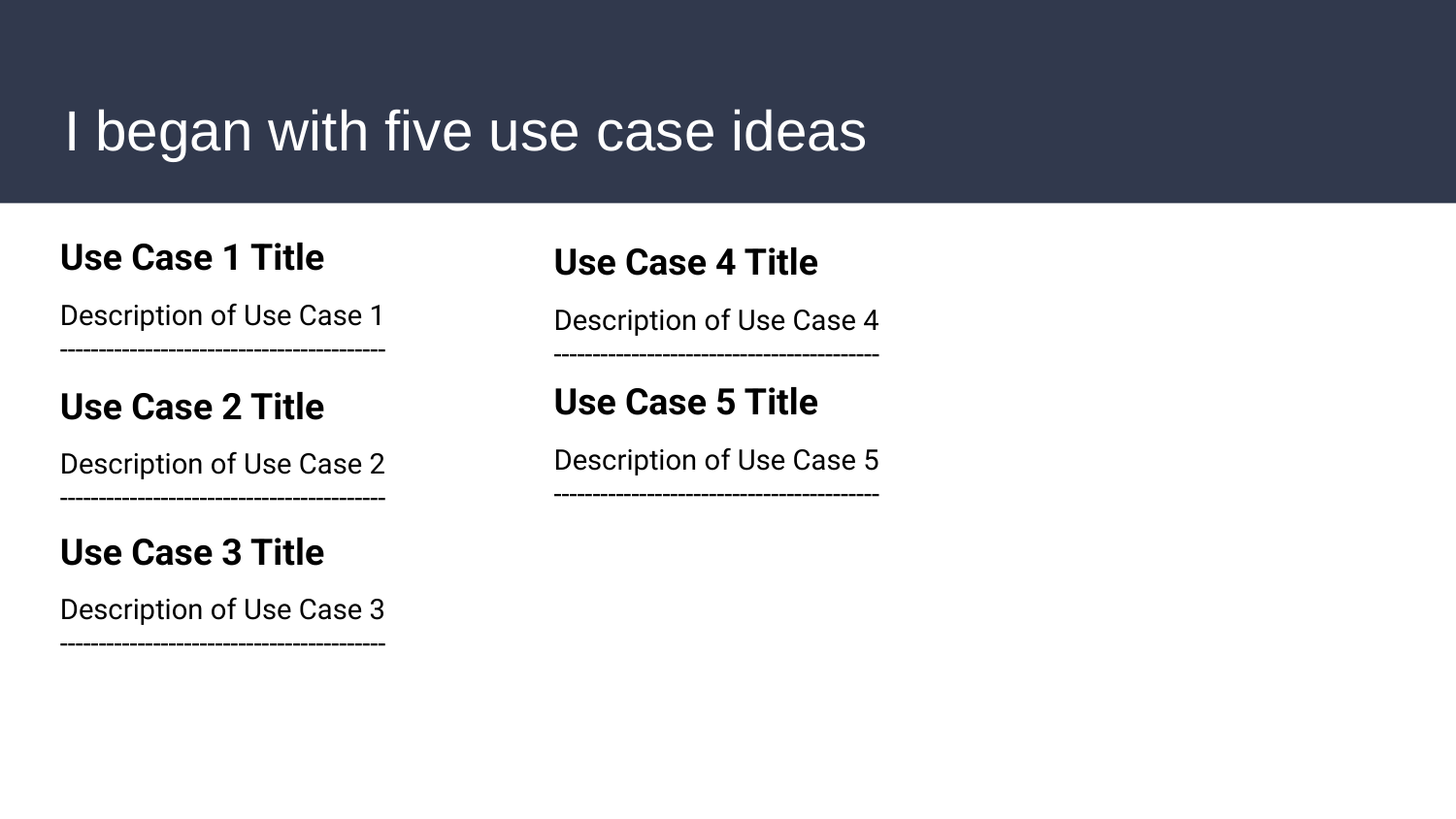

# I began with five use case ideas
Use Case 1 Title

Description of Use Case 1 ------------------------------------------
Use Case 4 Title

Description of Use Case 4 ------------------------------------------
Use Case 5 Title

Description of Use Case 5 ------------------------------------------
Use Case 2 Title

Description of Use Case 2 ------------------------------------------
Use Case 3 Title

Description of Use Case 3 ------------------------------------------